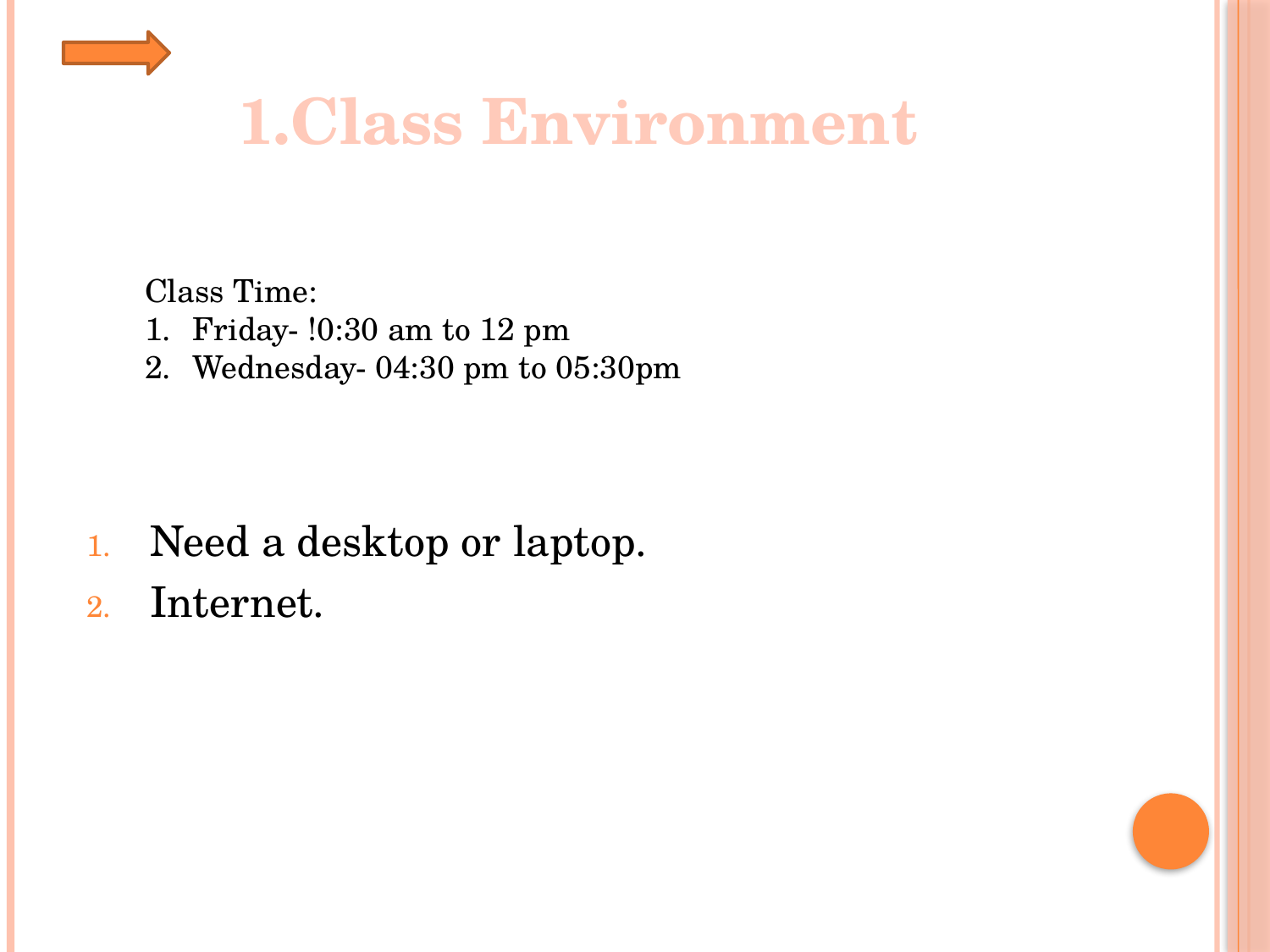

Class Environment
Class Time:
Friday- !0:30 am to 12 pm
Wednesday- 04:30 pm to 05:30pm
Need a desktop or laptop.
Internet.